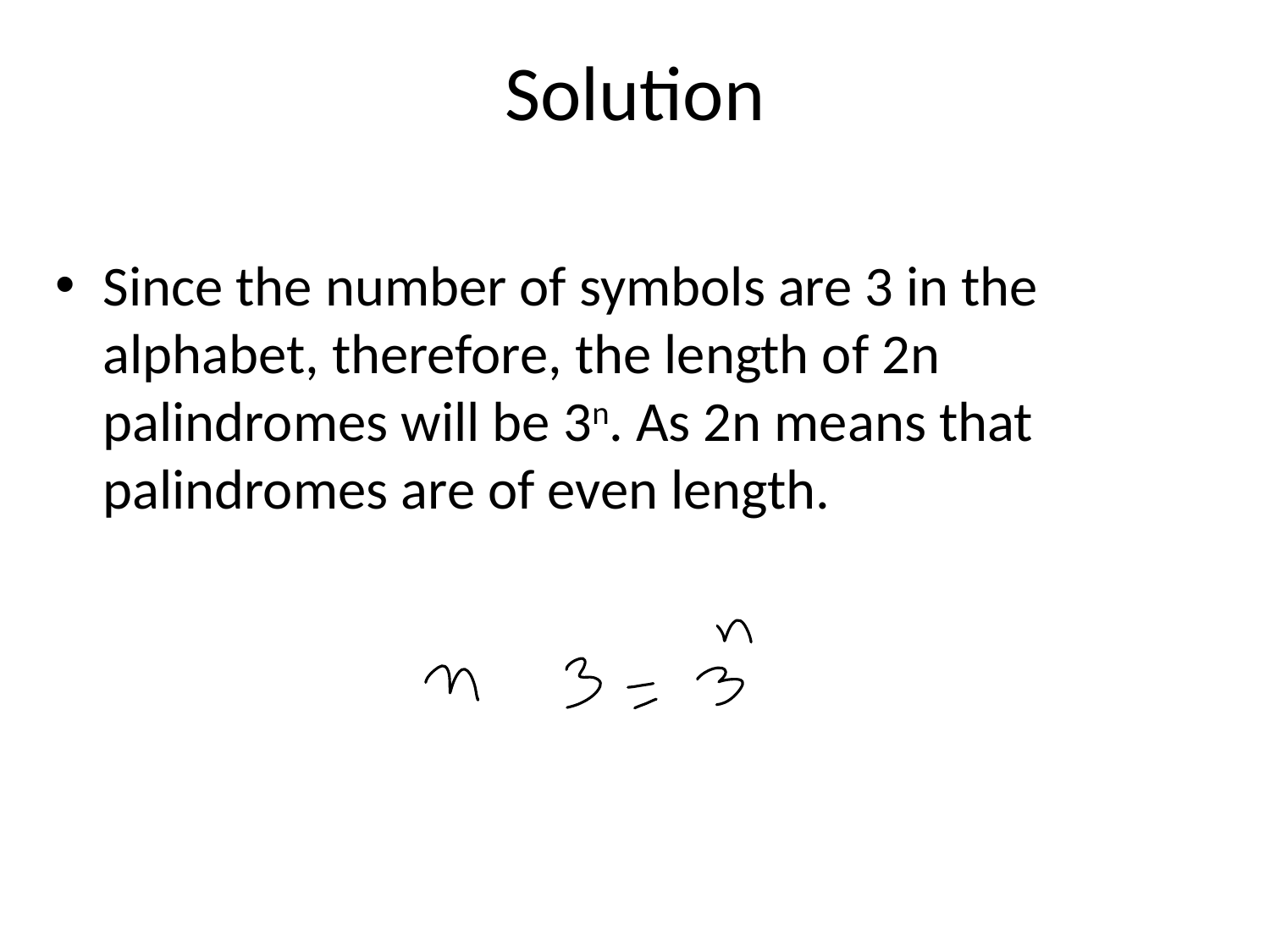

# Solution
Since the number of symbols are 3 in the alphabet, therefore, the length of 2n palindromes will be 3n. As 2n means that palindromes are of even length.